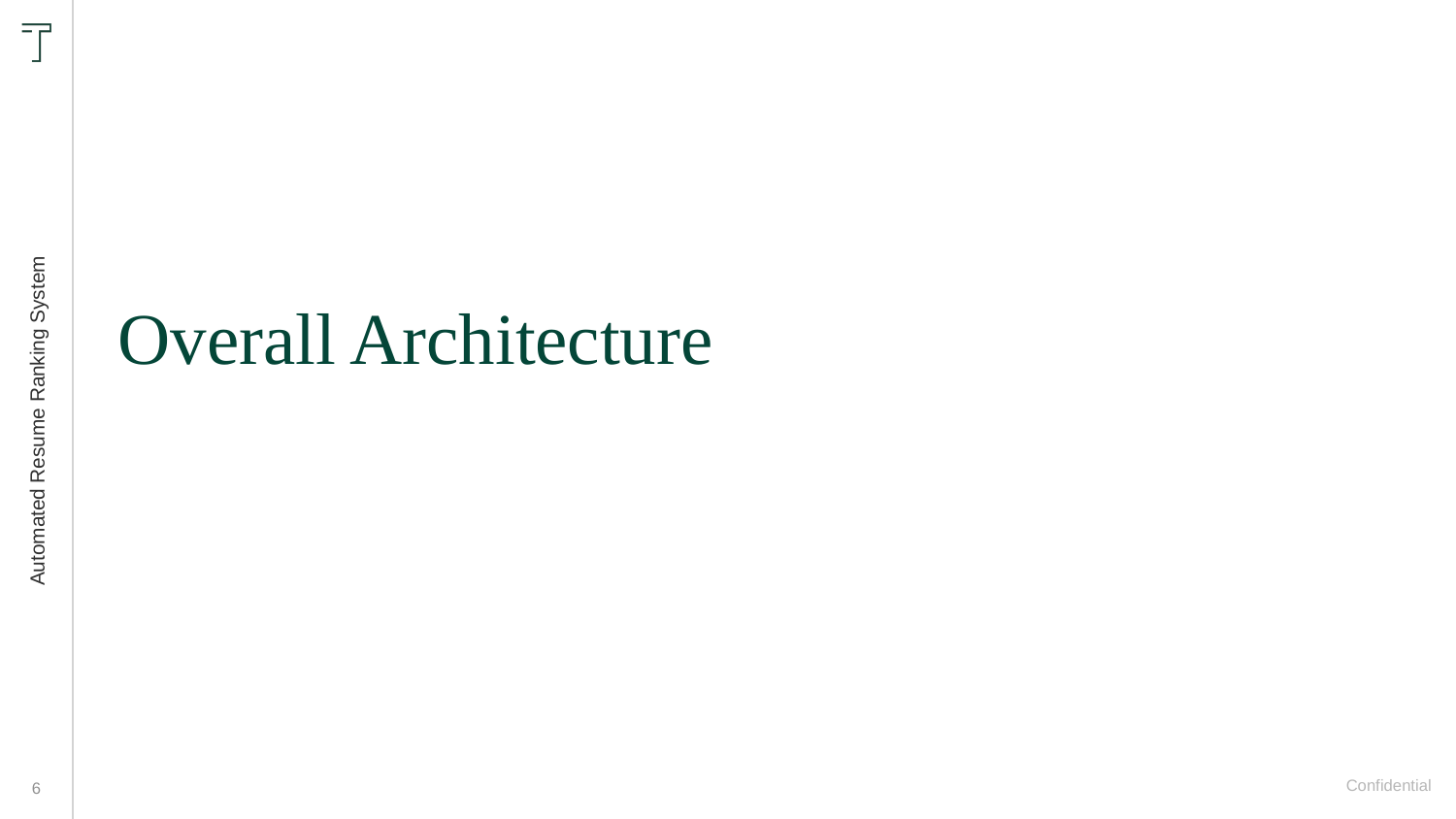

Overall Architecture
Automated Resume Ranking System
6